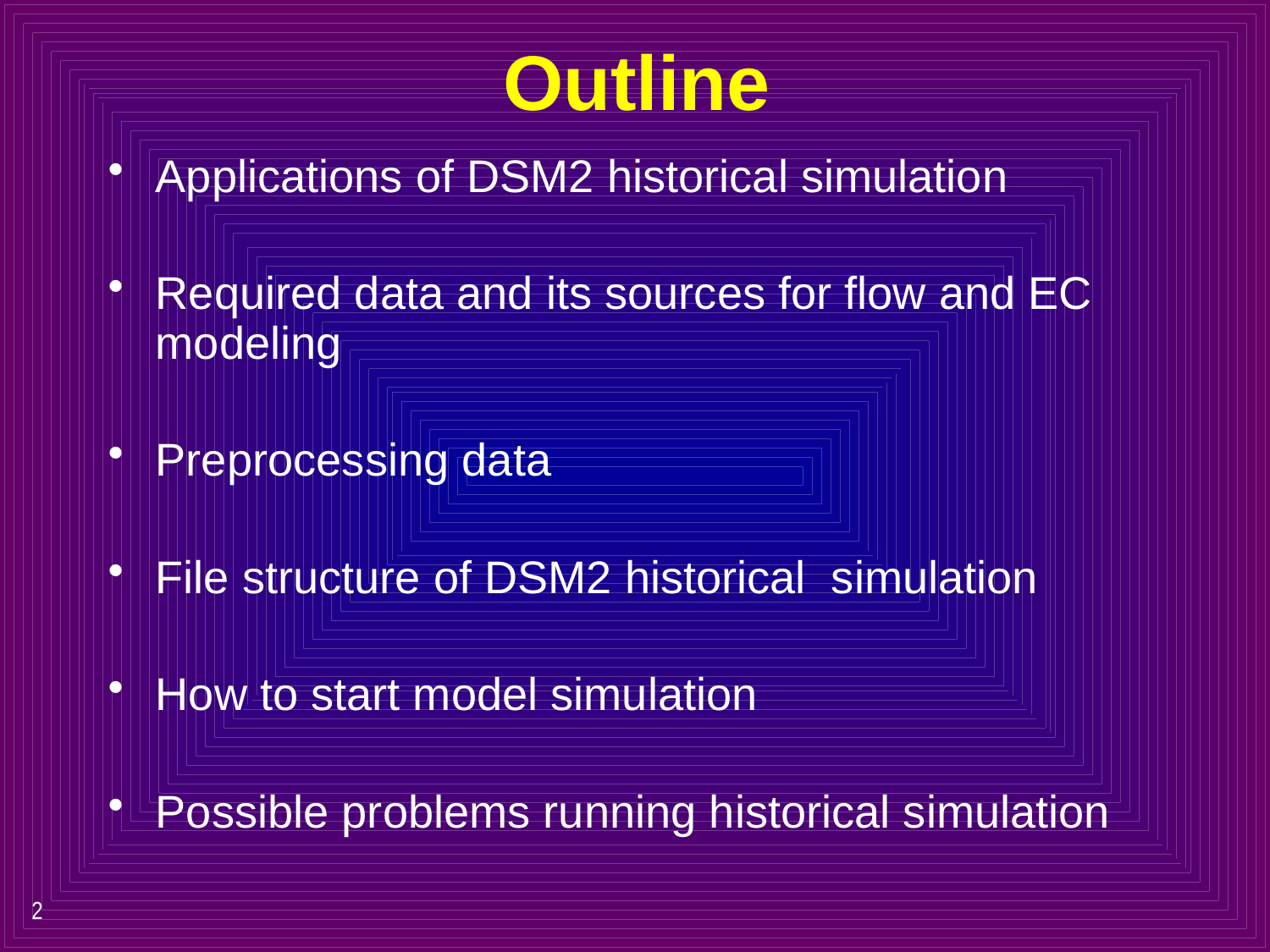

Outline
Applications of DSM2 historical simulation

Required data and its sources for flow and EC modeling

Preprocessing data

File structure of DSM2 historical  simulation

How to start model simulation

Possible problems running historical simulation

2